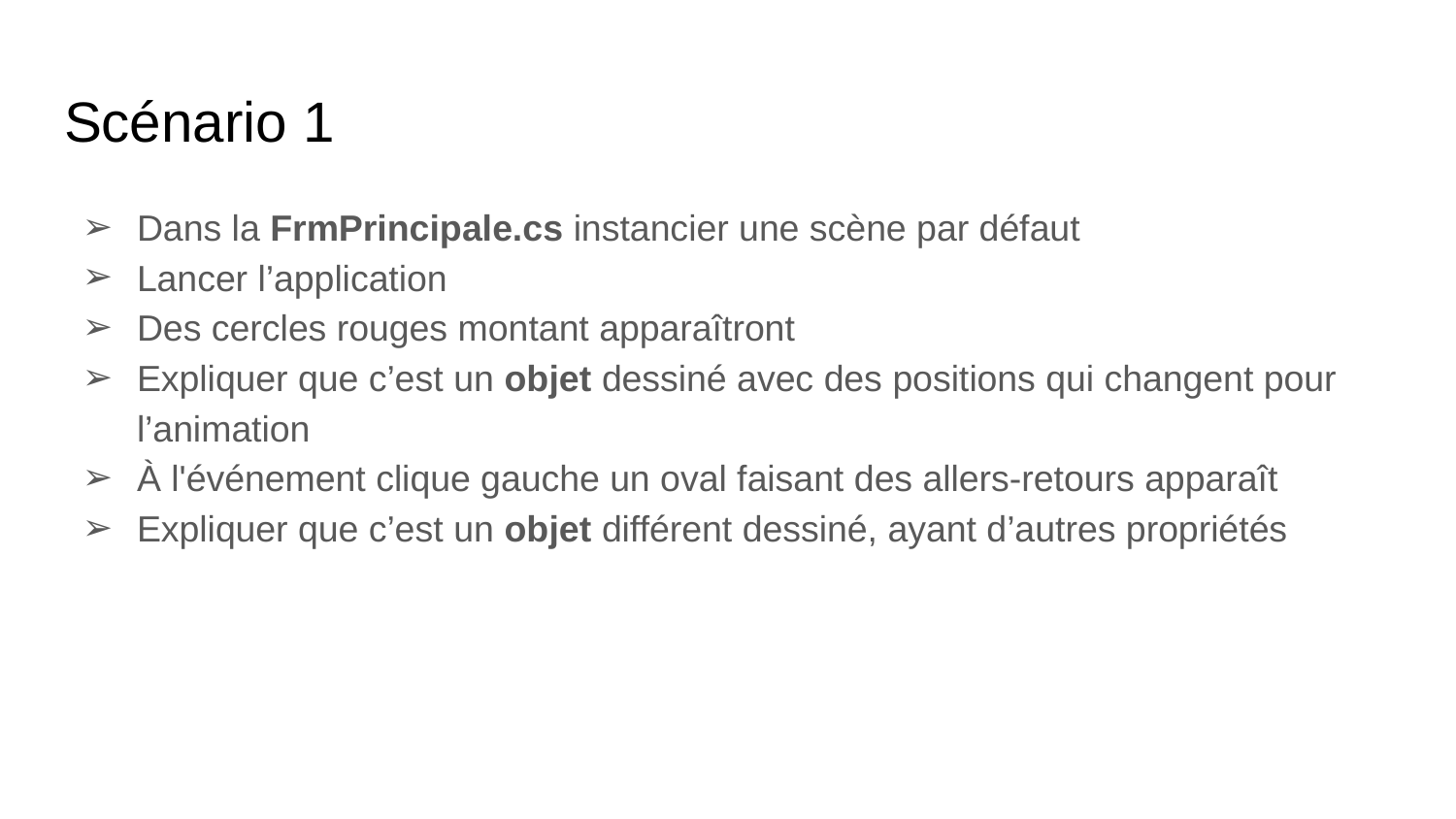

# Scénario 1
Dans la FrmPrincipale.cs instancier une scène par défaut
Lancer l’application
Des cercles rouges montant apparaîtront
Expliquer que c’est un objet dessiné avec des positions qui changent pour l’animation
À l'événement clique gauche un oval faisant des allers-retours apparaît
Expliquer que c’est un objet différent dessiné, ayant d’autres propriétés